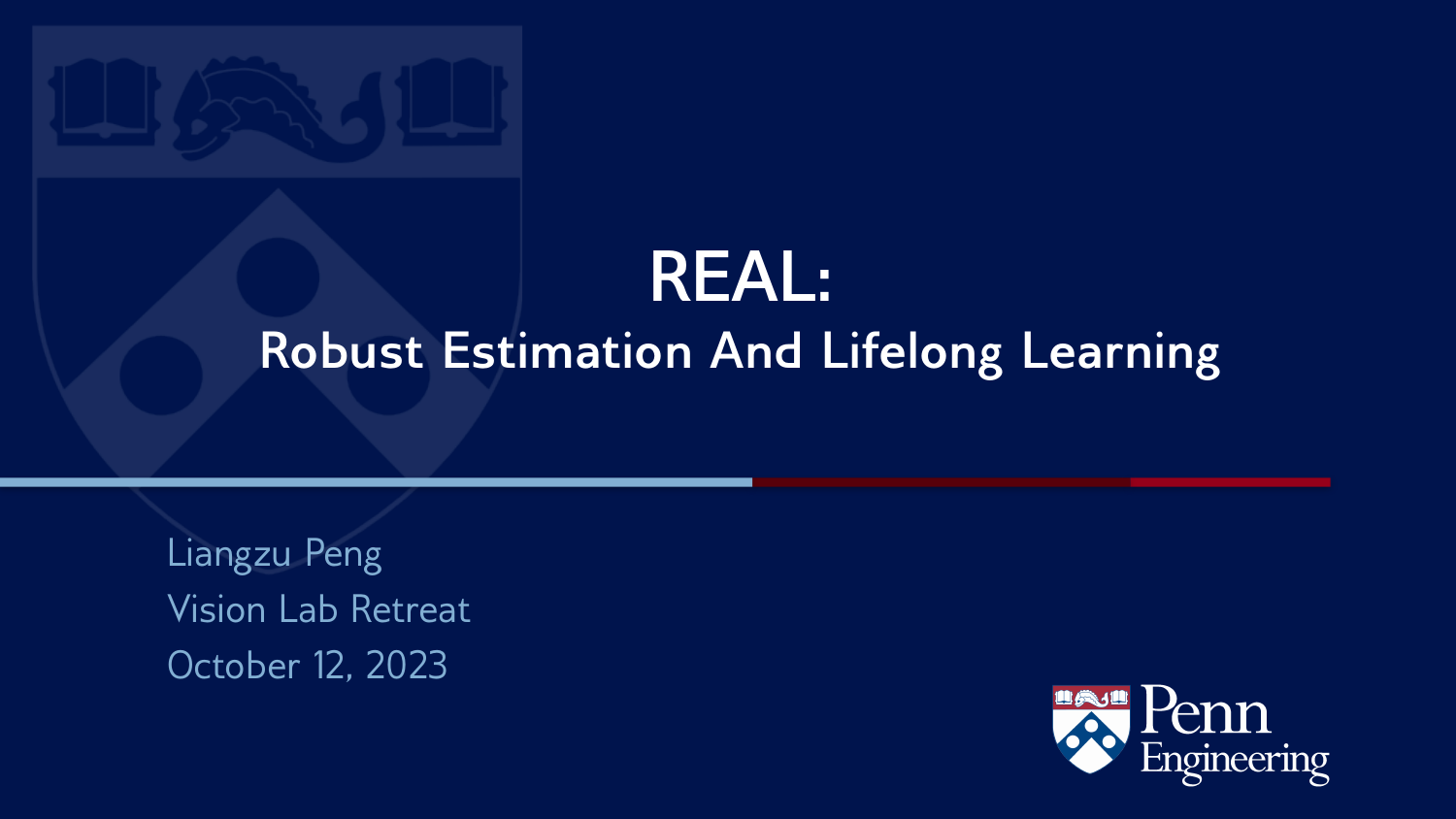

# REAL: Robust Estimation And Lifelong Learning
Liangzu Peng
Vision Lab Retreat
October 12, 2023